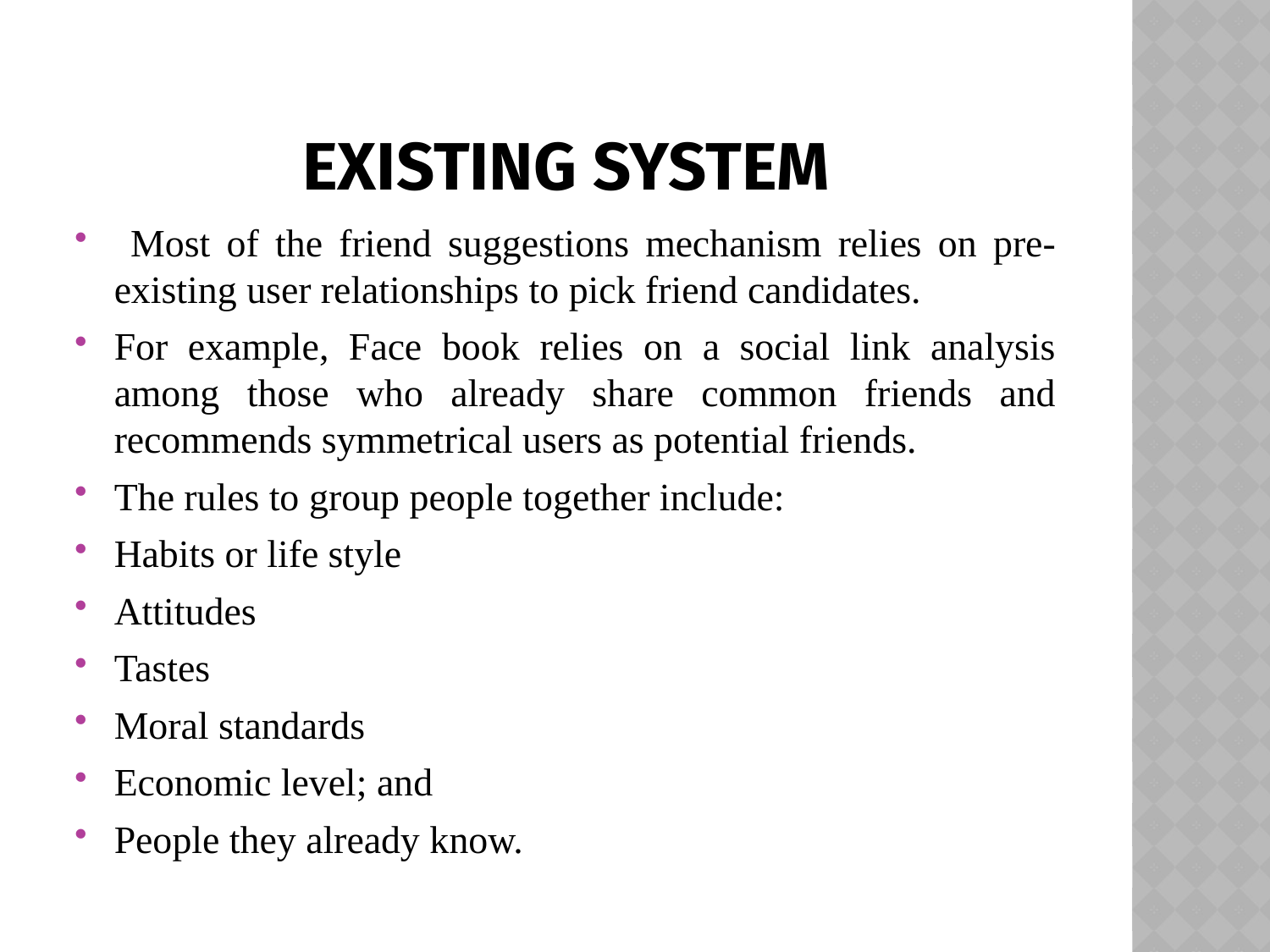

# EXISTING SYSTEM
 Most of the friend suggestions mechanism relies on pre-existing user relationships to pick friend candidates.
For example, Face book relies on a social link analysis among those who already share common friends and recommends symmetrical users as potential friends.
The rules to group people together include:
Habits or life style
Attitudes
Tastes
Moral standards
Economic level; and
People they already know.